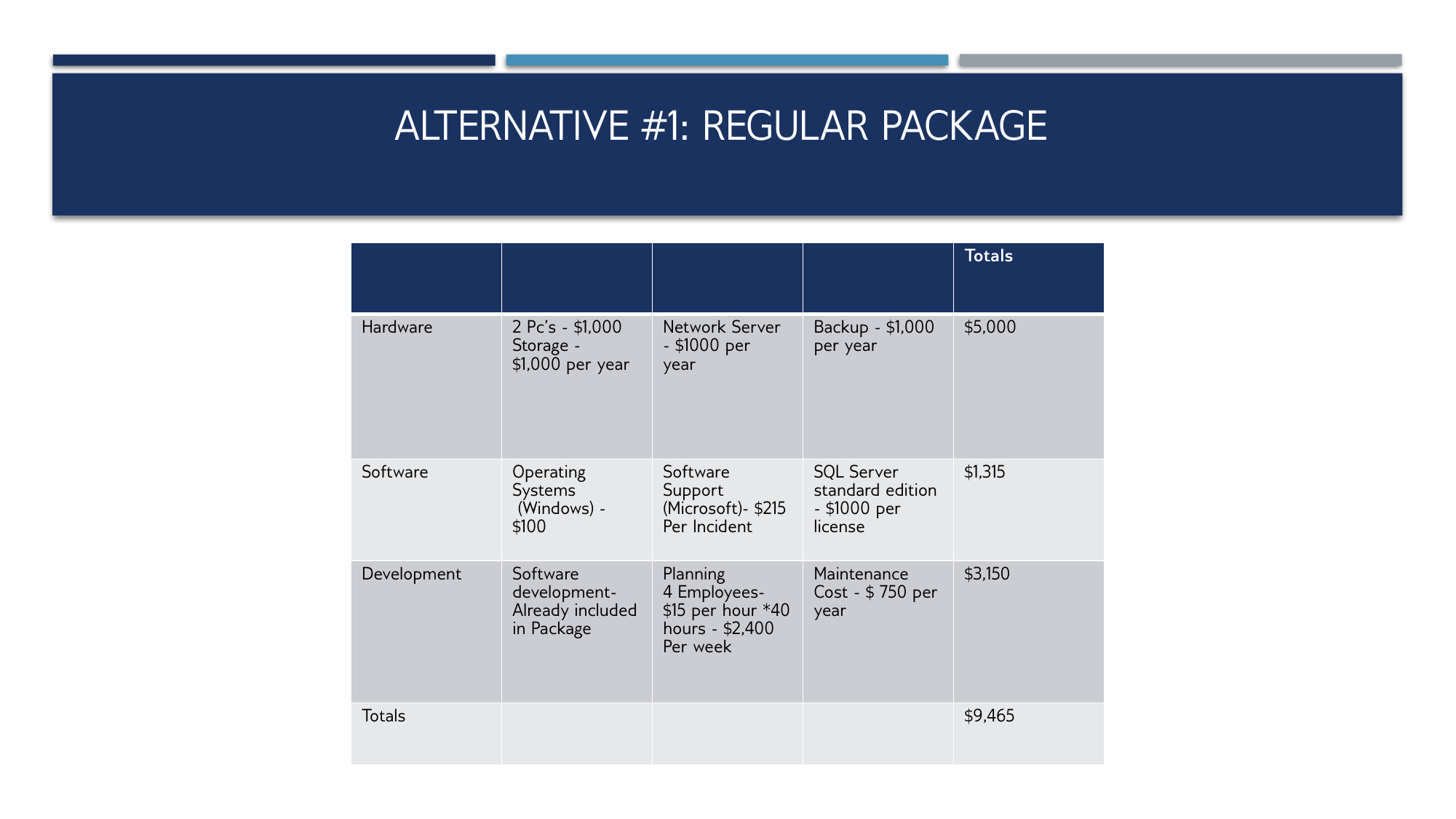

# Alternative #1: Regular Package
|  |  |  |  | Totals |
| --- | --- | --- | --- | --- |
| Hardware | 2 Pc’s - $1,000  Storage -  $1,000 per year | Network Server - $1000 per year | Backup - $1,000 per year | $5,000 |
| Software | Operating Systems   (Windows) - $100 | Software Support (Microsoft)- $215 Per Incident | SQL Server standard edition - $1000 per license | $1,315 |
| Development | Software development- Already included in Package | Planning   4 Employees- $15 per hour \*40 hours - $2,400 Per week | Maintenance Cost - $ 750 per year | $3,150 |
| Totals |  |  |  | $9,465 |